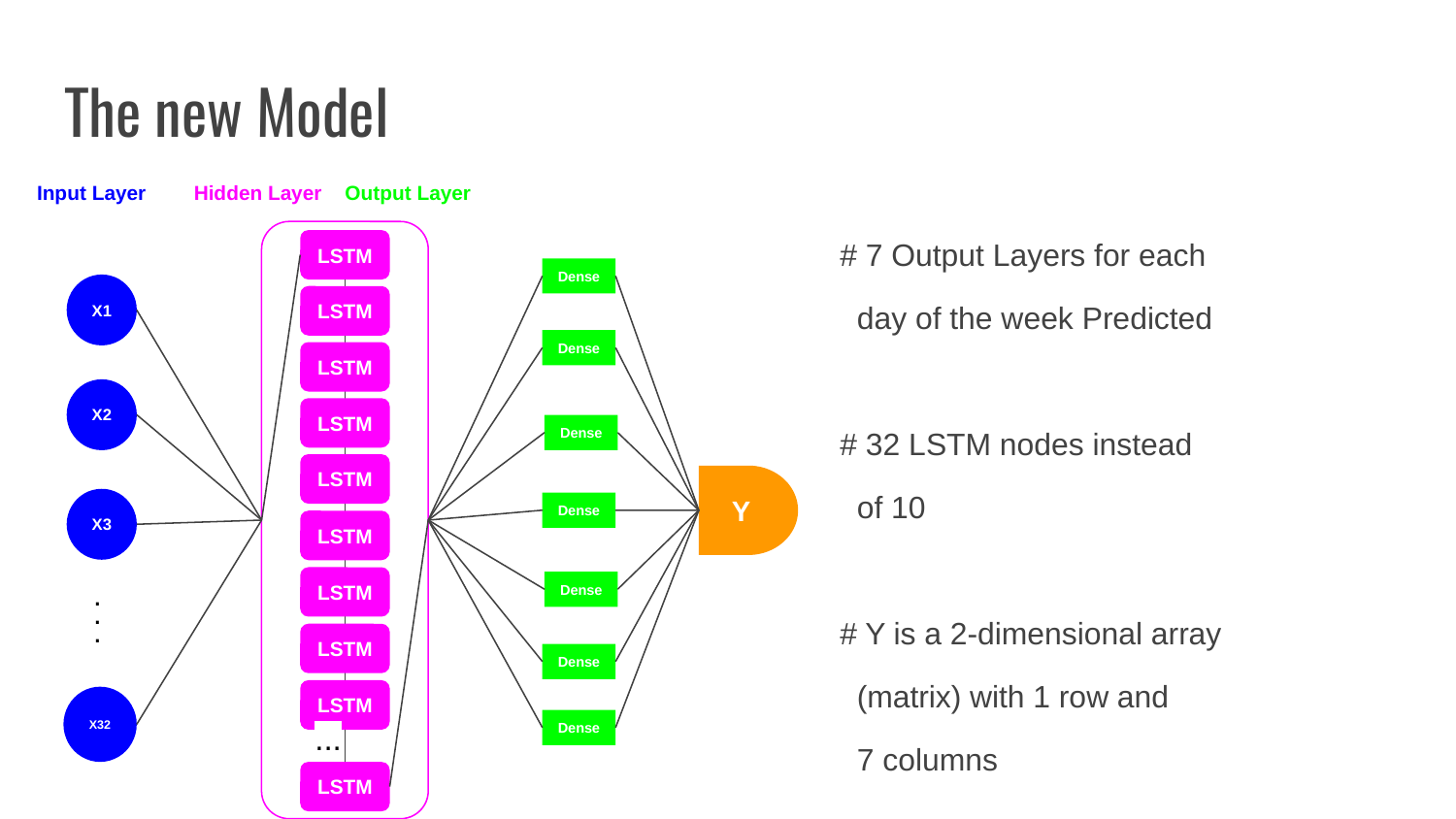

# The new Model
Input Layer 	  Hidden Layer	   Output Layer

# 7 Output Layers for each
  day of the week Predicted

# 32 LSTM nodes instead
  of 10

# Y is a 2-dimensional array
  (matrix) with 1 row and
  7 columns

LSTM
Dense
X1
LSTM
Dense
LSTM
X2
LSTM
Dense
LSTM
Y
X3
Dense
LSTM
LSTM
Dense
.
.
.
LSTM
Dense
LSTM
X32
Dense
...

LSTM